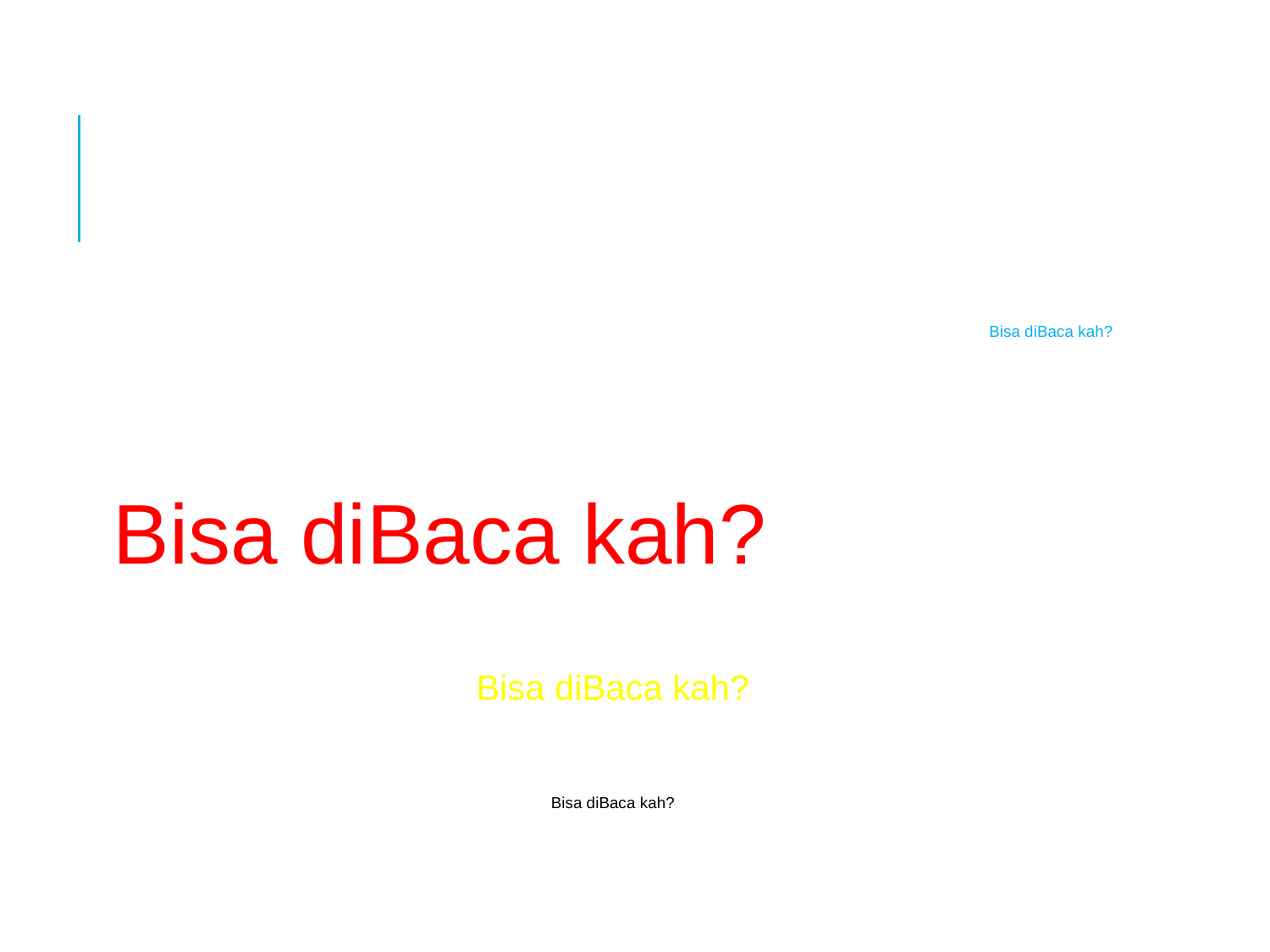

#
Bisa diBaca kah?

Bisa diBaca kah?

Bisa diBaca kah?

Bisa diBaca kah?